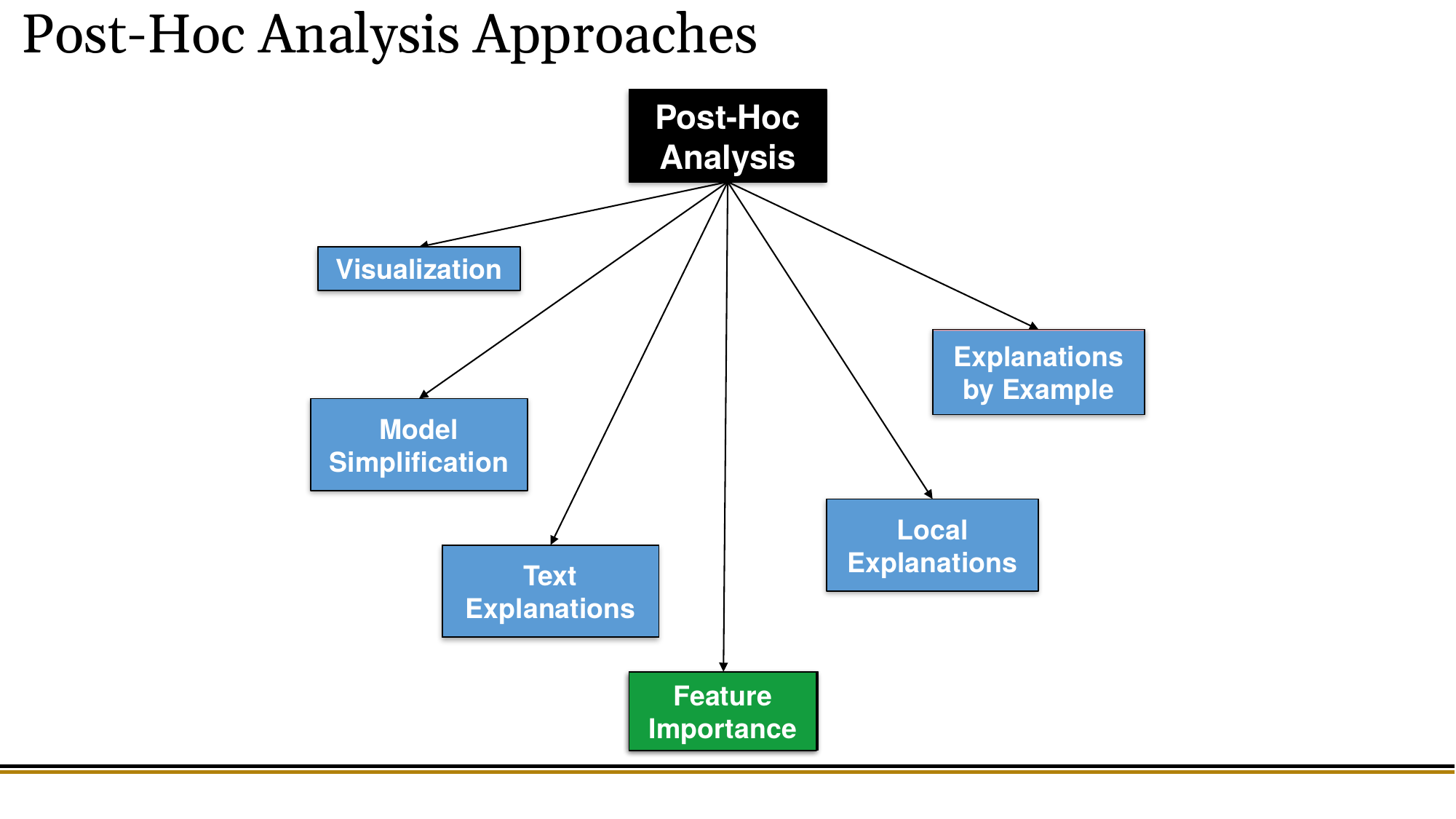

Post-Hoc Analysis Approaches
Post-Hoc Analysis
Visualization
Explanations by Example
Model Simplification
Local Explanations
Text Explanations
Feature Importance
Feature Importance